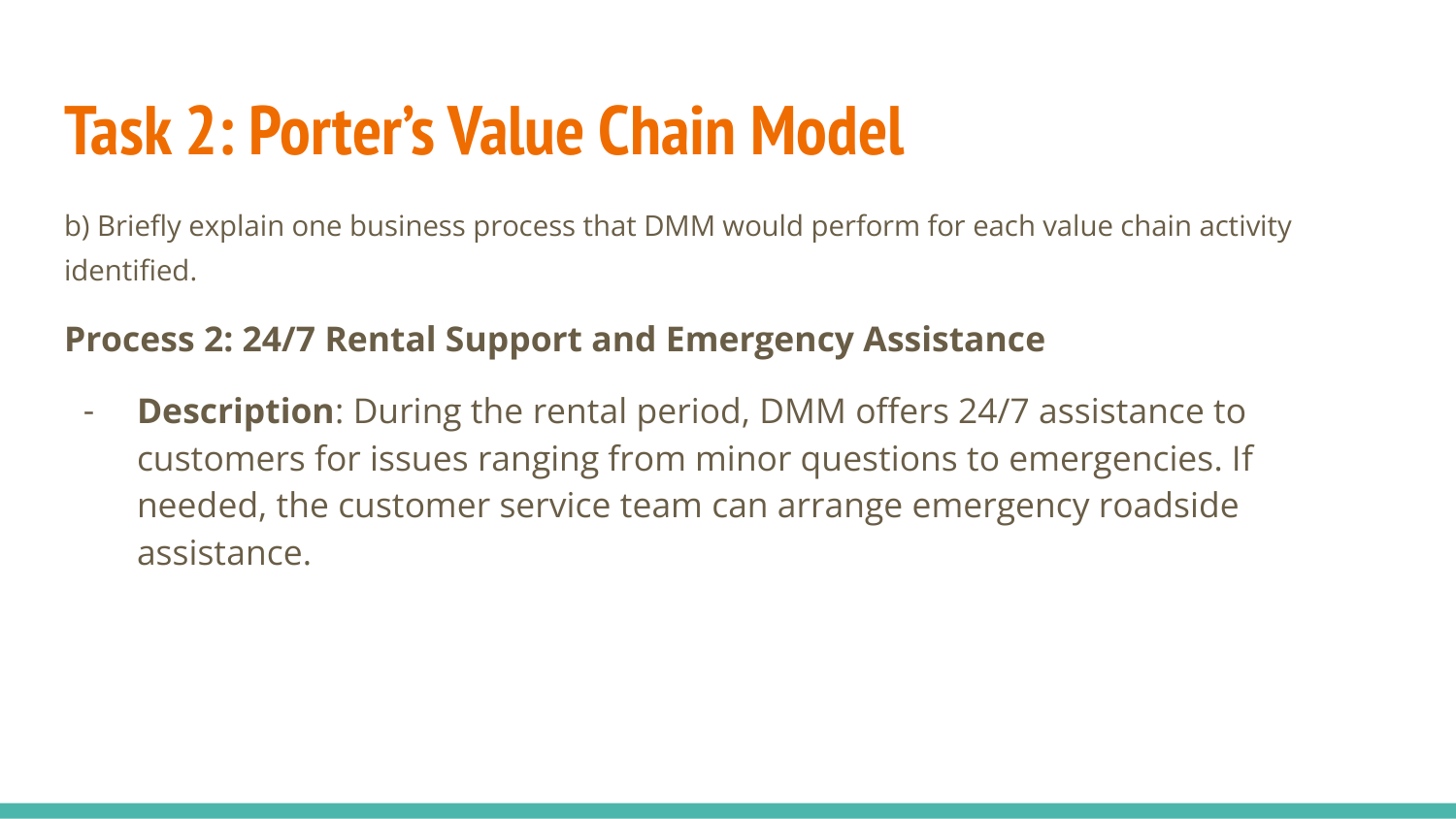

# Task 2: Porter’s Value Chain Model

b) Briefly explain one business process that DMM would perform for each value chain activity identified.
Process 2: 24/7 Rental Support and Emergency Assistance
Description: During the rental period, DMM offers 24/7 assistance to customers for issues ranging from minor questions to emergencies. If needed, the customer service team can arrange emergency roadside assistance.